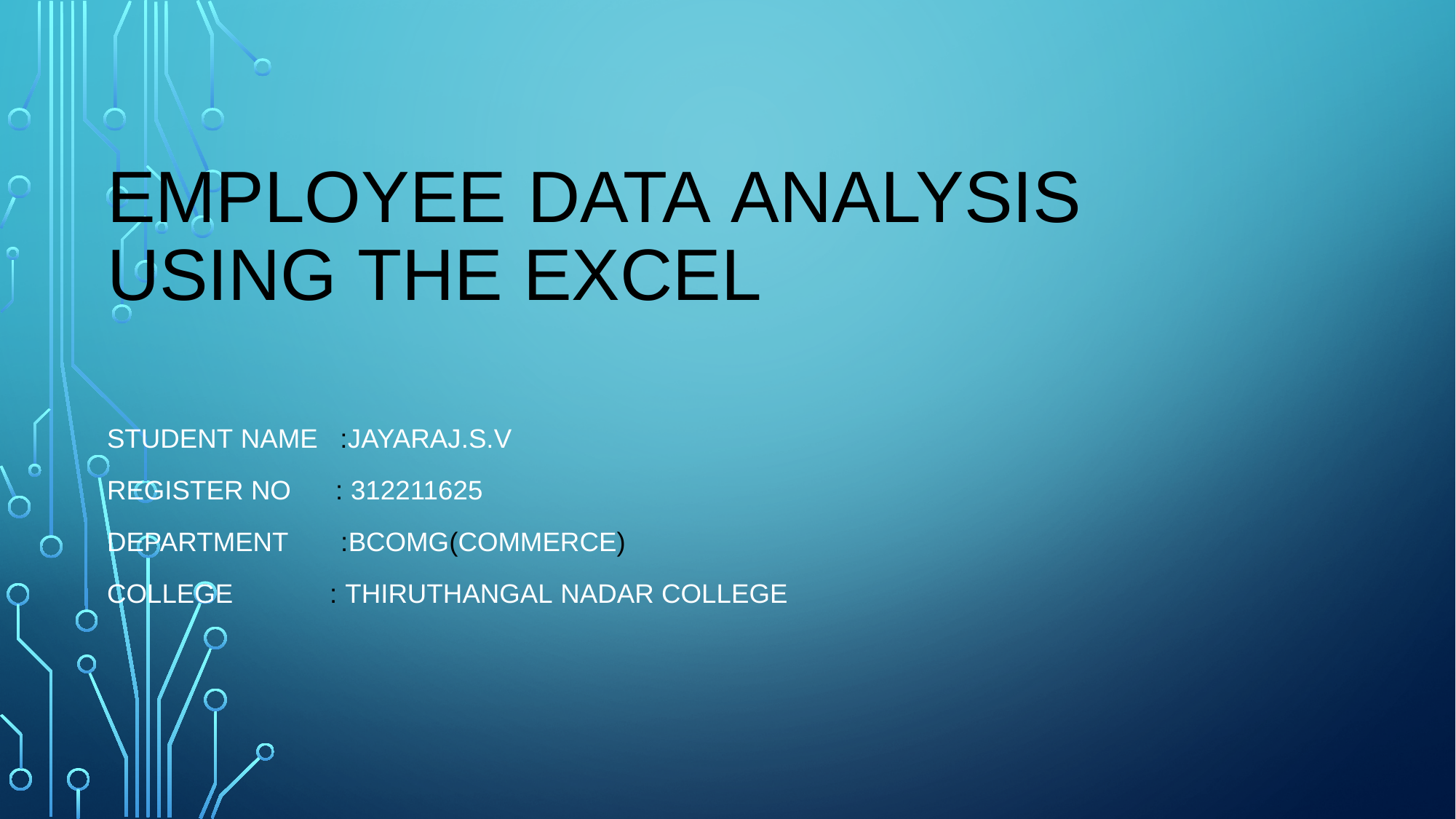

# Employee data analysis using the excel
Student Name   :jayaraj.s.v
Register no      : 312211625
Department       :bcomg(commerce)
College             : thiruthangal nadar college